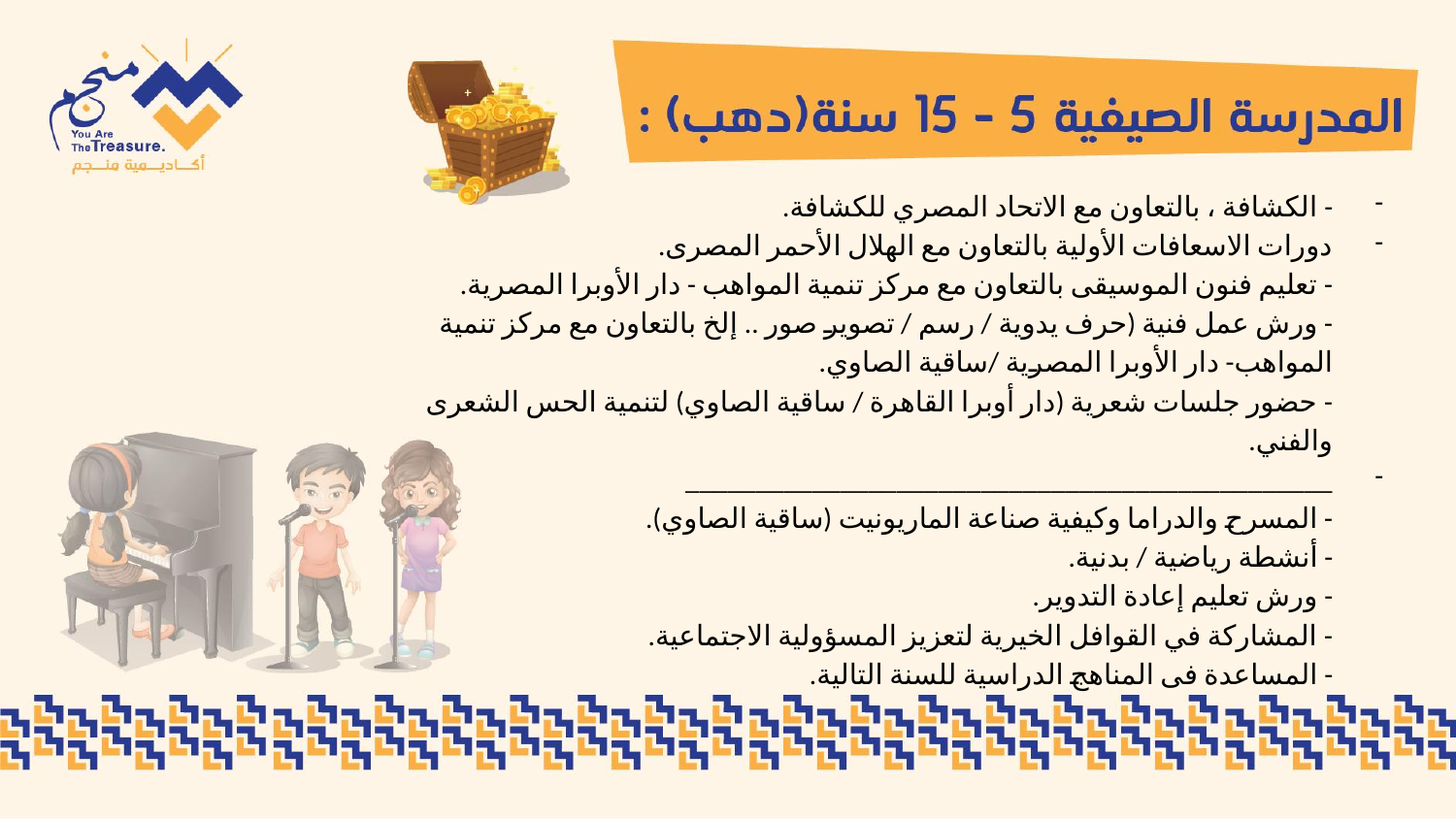

- الكشافة ، بالتعاون مع الاتحاد المصري للكشافة.
دورات الاسعافات الأولية بالتعاون مع الهلال الأحمر المصرى.
- تعليم فنون الموسيقى بالتعاون مع مركز تنمية المواهب - دار الأوبرا المصرية.
- ورش عمل فنية (حرف يدوية / رسم / تصوير صور .. إلخ بالتعاون مع مركز تنمية المواهب- دار الأوبرا المصرية /ساقية الصاوي.
- حضور جلسات شعرية (دار أوبرا القاهرة / ساقية الصاوي) لتنمية الحس الشعرى والفني.
______________________________________________
- المسرح والدراما وكيفية صناعة الماريونيت (ساقية الصاوي).
- أنشطة رياضية / بدنية.
- ورش تعليم إعادة التدوير.
- المشاركة في القوافل الخيرية لتعزيز المسؤولية الاجتماعية.
- المساعدة فى المناهج الدراسية للسنة التالية.